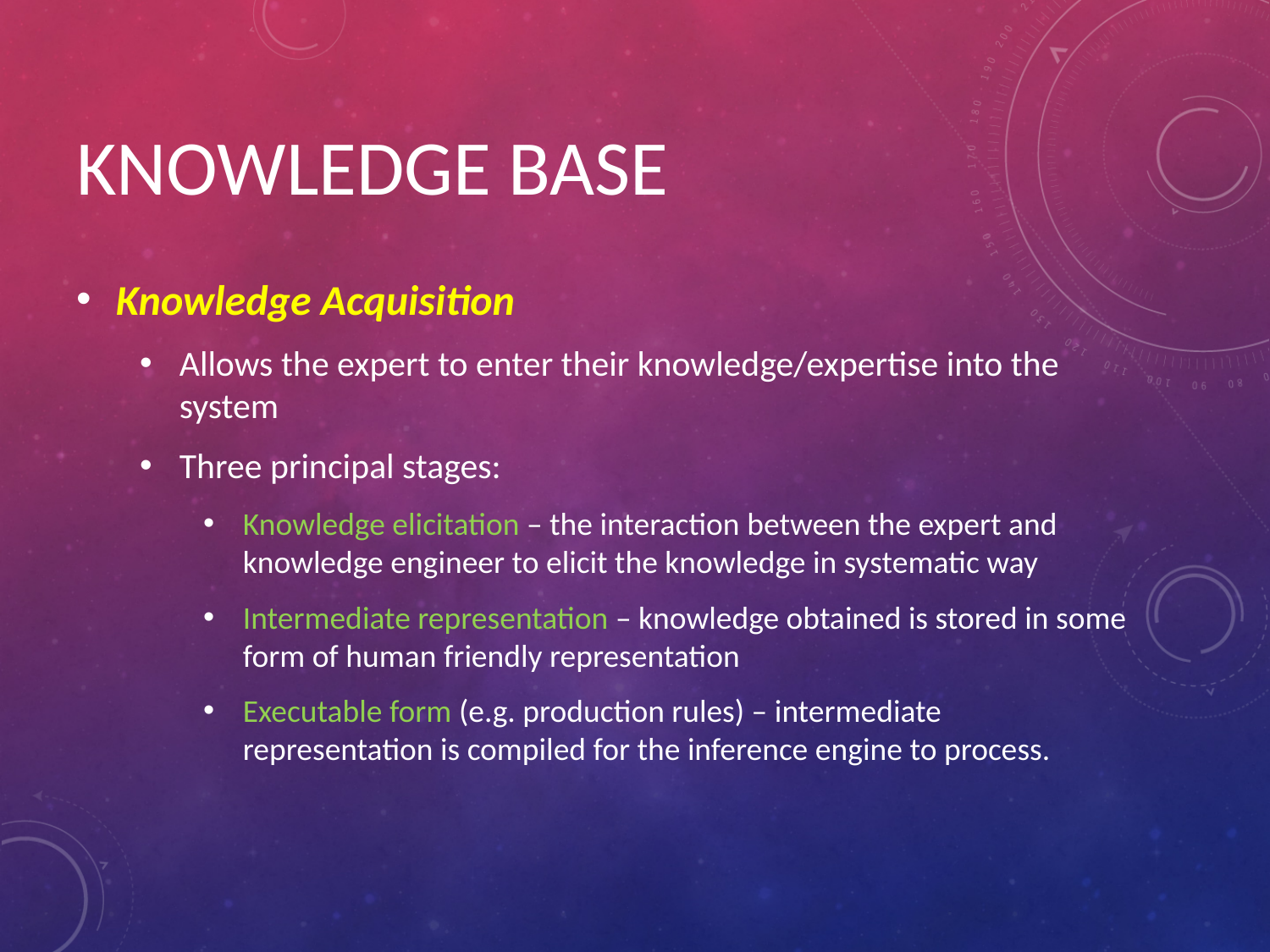

# KNOWLEDGE BASE
Knowledge Acquisition
Allows the expert to enter their knowledge/expertise into the system
Three principal stages:
Knowledge elicitation – the interaction between the expert and knowledge engineer to elicit the knowledge in systematic way
Intermediate representation – knowledge obtained is stored in some form of human friendly representation
Executable form (e.g. production rules) – intermediate representation is compiled for the inference engine to process.